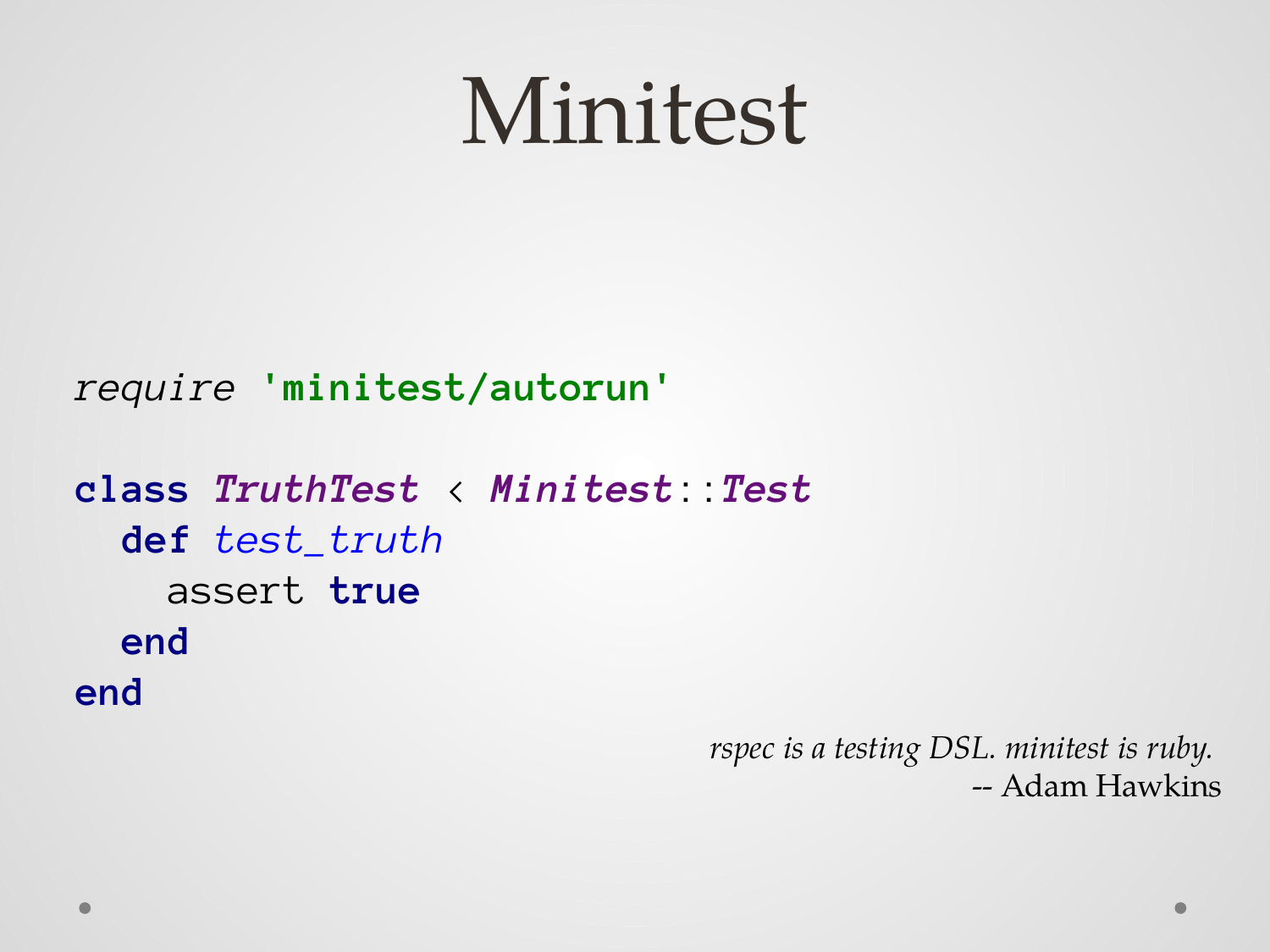

# Minitest
require 'minitest/autorun'
class TruthTest < Minitest::Test
  def test_truth
    assert true
  end
end
rspec is a testing DSL. minitest is ruby.
-- Adam Hawkins